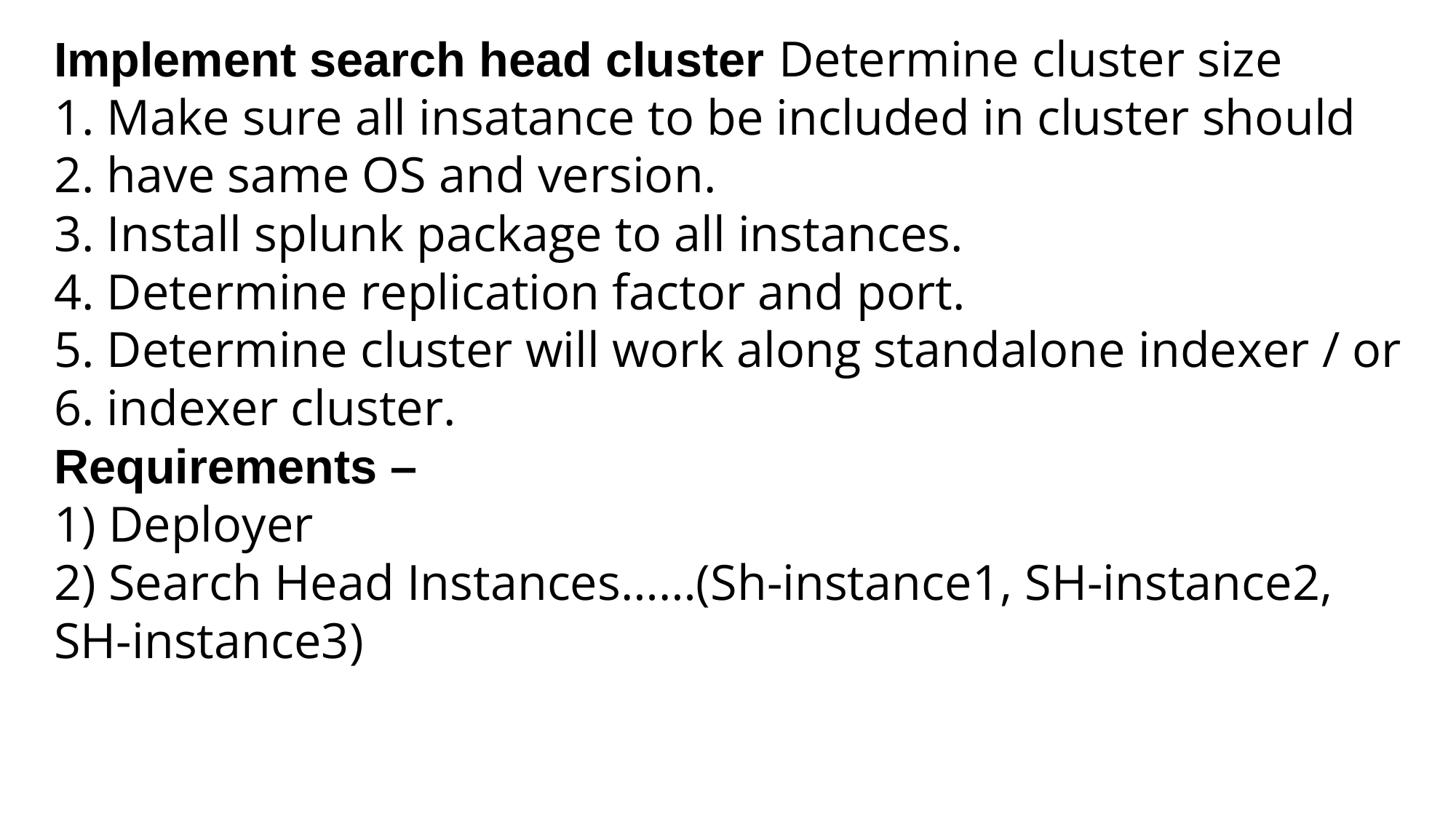

Implement search head cluster Determine cluster size
1. Make sure all insatance to be included in cluster should 2. have same OS and version. 
3. Install splunk package to all instances. 
4. Determine replication factor and port. 
5. Determine cluster will work along standalone indexer / or 6. indexer cluster. 
Requirements –
1) Deployer
2) Search Head Instances……(Sh-instance1, SH-instance2, SH-instance3)